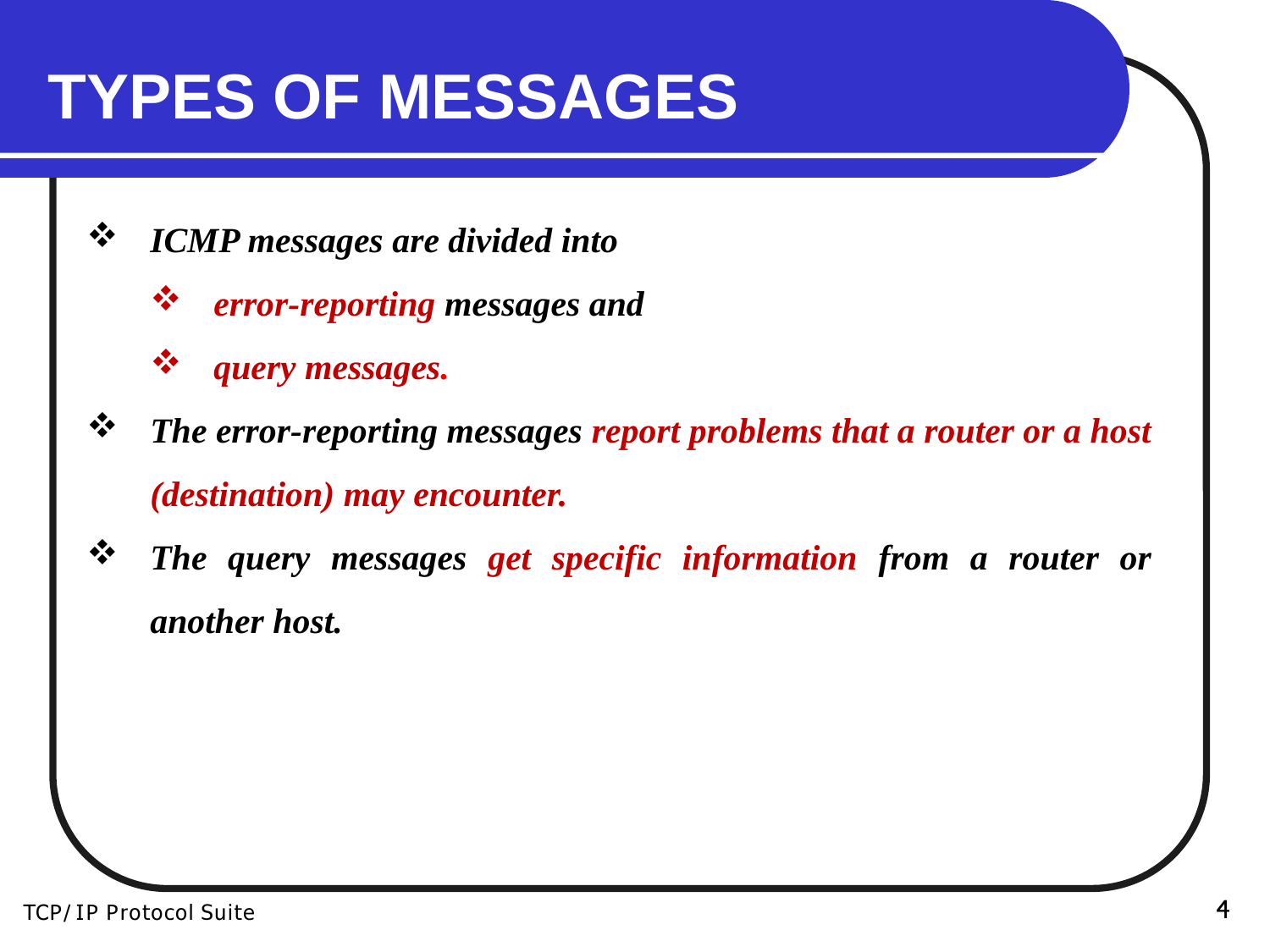

TYPES OF MESSAGES
ICMP messages are divided into
error-reporting messages and
query messages.
The error-reporting messages report problems that a router or a host (destination) may encounter.
The query messages get specific information from a router or another host.
4
TCP/IP Protocol Suite